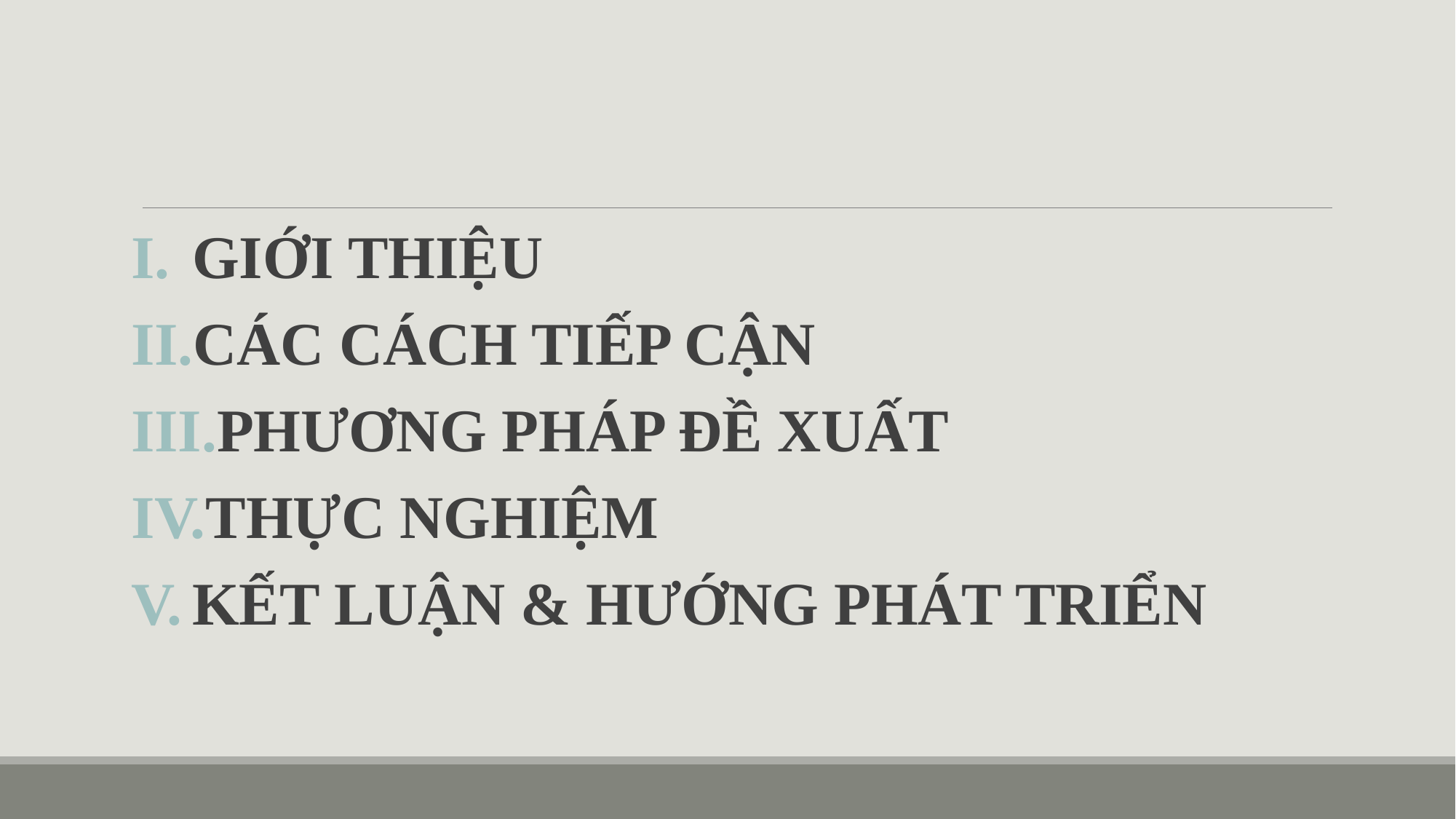

GIỚI THIỆU
CÁC CÁCH TIẾP CẬN
PHƯƠNG PHÁP ĐỀ XUẤT
THỰC NGHIỆM
KẾT LUẬN & HƯỚNG PHÁT TRIỂN